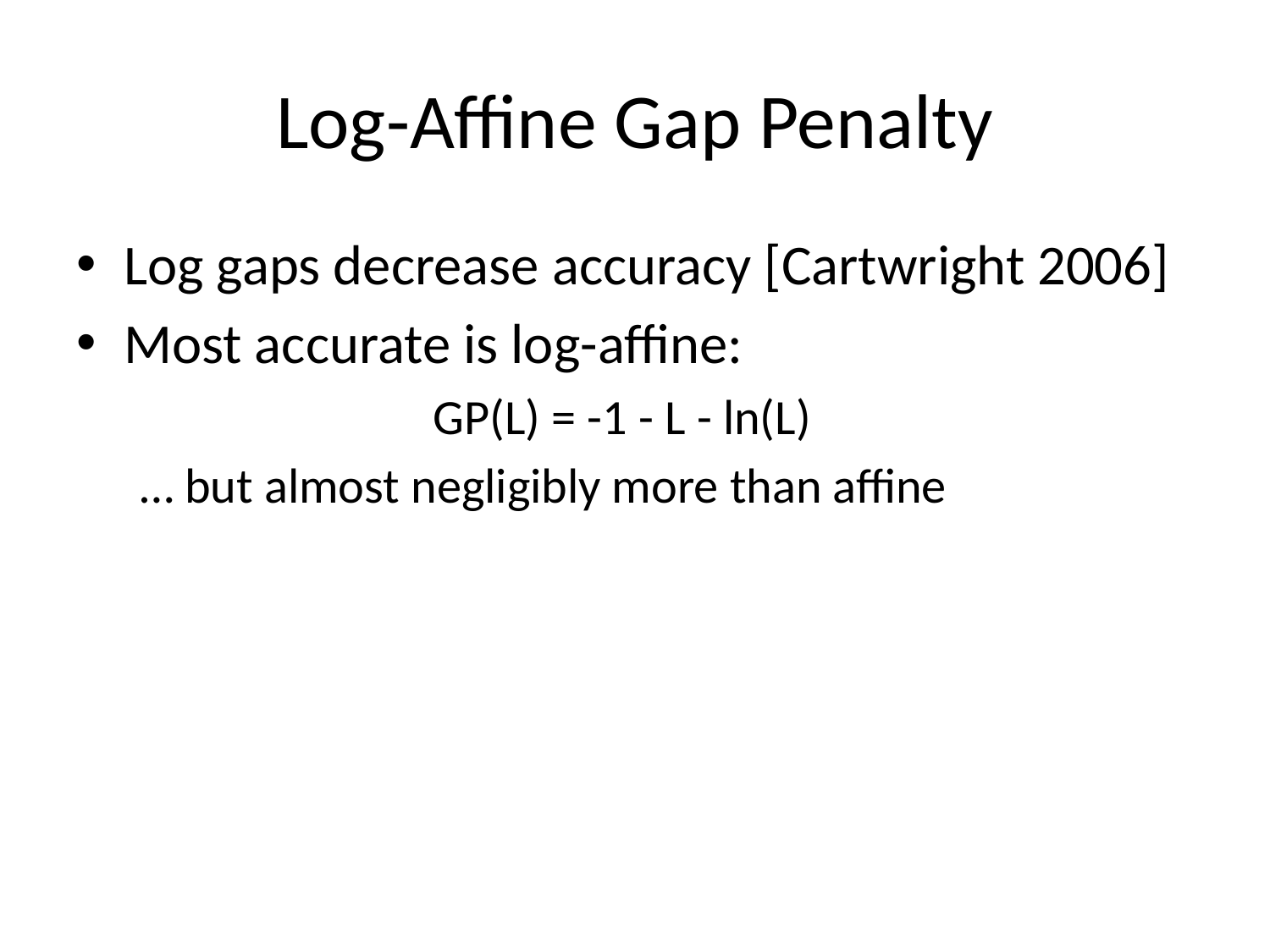

# Log-Affine Gap Penalty
Log gaps decrease accuracy [Cartwright 2006]
Most accurate is log-affine:
			GP(L) = -1 - L - ln(L)
… but almost negligibly more than affine